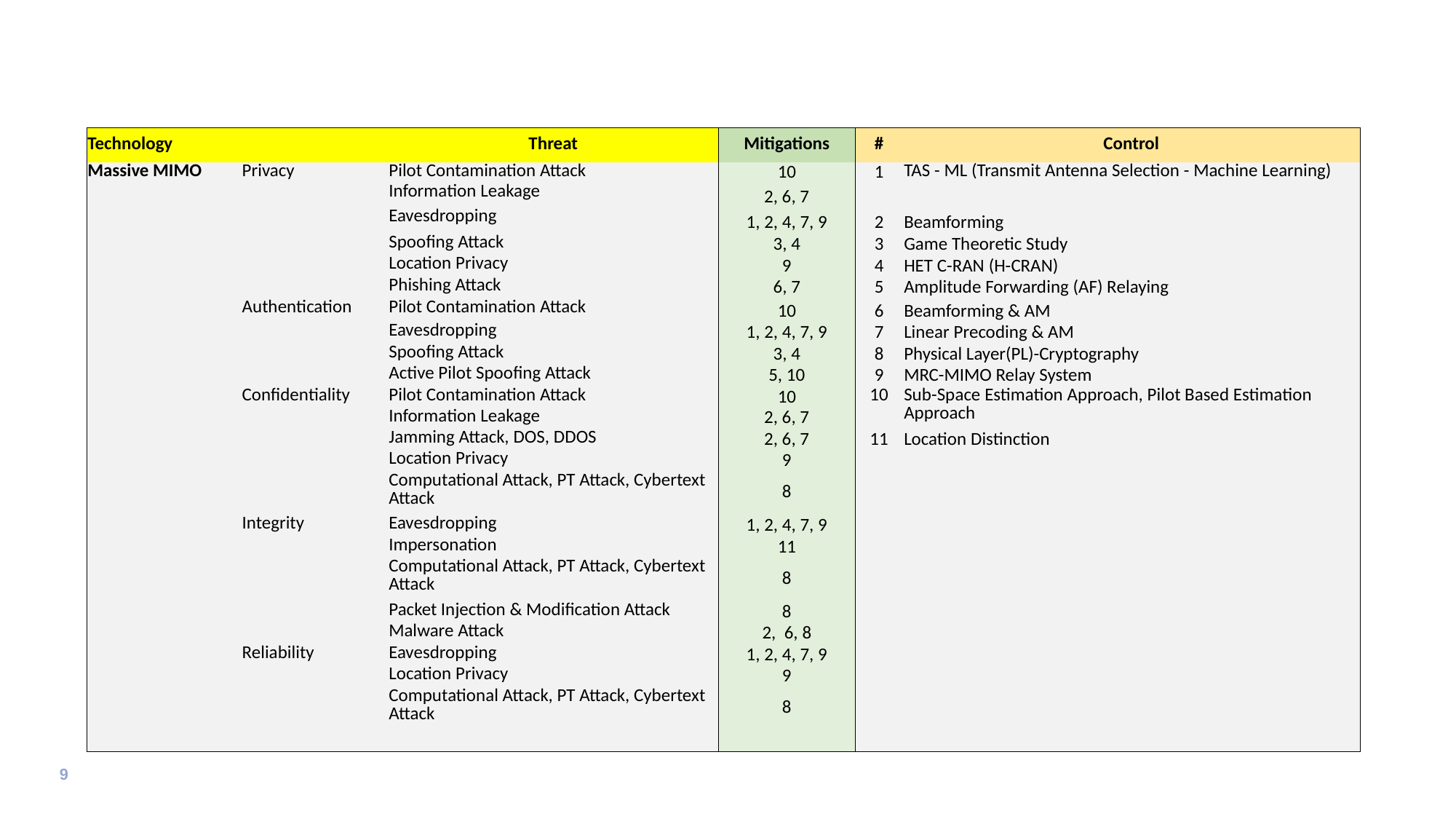

| Technology |  | Threat | Mitigations | # | Control |
| --- | --- | --- | --- | --- | --- |
| Massive MIMO | Privacy | Pilot Contamination Attack | 10 | 1 | TAS - ML (Transmit Antenna Selection - Machine Learning) |
|  |  | Information Leakage | 2, 6, 7 |  |  |
|  |  | Eavesdropping | 1, 2, 4, 7, 9 | 2 | Beamforming |
|  |  | Spoofing Attack | 3, 4 | 3 | Game Theoretic Study |
|  |  | Location Privacy | 9 | 4 | HET C-RAN (H-CRAN) |
|  |  | Phishing Attack | 6, 7 | 5 | Amplitude Forwarding (AF) Relaying |
|  | Authentication | Pilot Contamination Attack | 10 | 6 | Beamforming & AM |
|  |  | Eavesdropping | 1, 2, 4, 7, 9 | 7 | Linear Precoding & AM |
|  |  | Spoofing Attack | 3, 4 | 8 | Physical Layer(PL)-Cryptography |
|  |  | Active Pilot Spoofing Attack | 5, 10 | 9 | MRC-MIMO Relay System |
|  | Confidentiality | Pilot Contamination Attack | 10 | 10 | Sub-Space Estimation Approach, Pilot Based Estimation Approach |
|  |  | Information Leakage | 2, 6, 7 |  |  |
|  |  | Jamming Attack, DOS, DDOS | 2, 6, 7 | 11 | Location Distinction |
|  |  | Location Privacy | 9 |  |  |
|  |  | Computational Attack, PT Attack, Cybertext Attack | 8 |  |  |
|  | Integrity | Eavesdropping | 1, 2, 4, 7, 9 |  |  |
|  |  | Impersonation | 11 |  |  |
|  |  | Computational Attack, PT Attack, Cybertext Attack | 8 |  |  |
|  |  | Packet Injection & Modification Attack | 8 |  |  |
|  |  | Malware Attack | 2, 6, 8 |  |  |
|  | Reliability | Eavesdropping | 1, 2, 4, 7, 9 |  |  |
|  |  | Location Privacy | 9 |  |  |
|  |  | Computational Attack, PT Attack, Cybertext Attack | 8 |  |  |
|  |  |  |  |  |  |
9